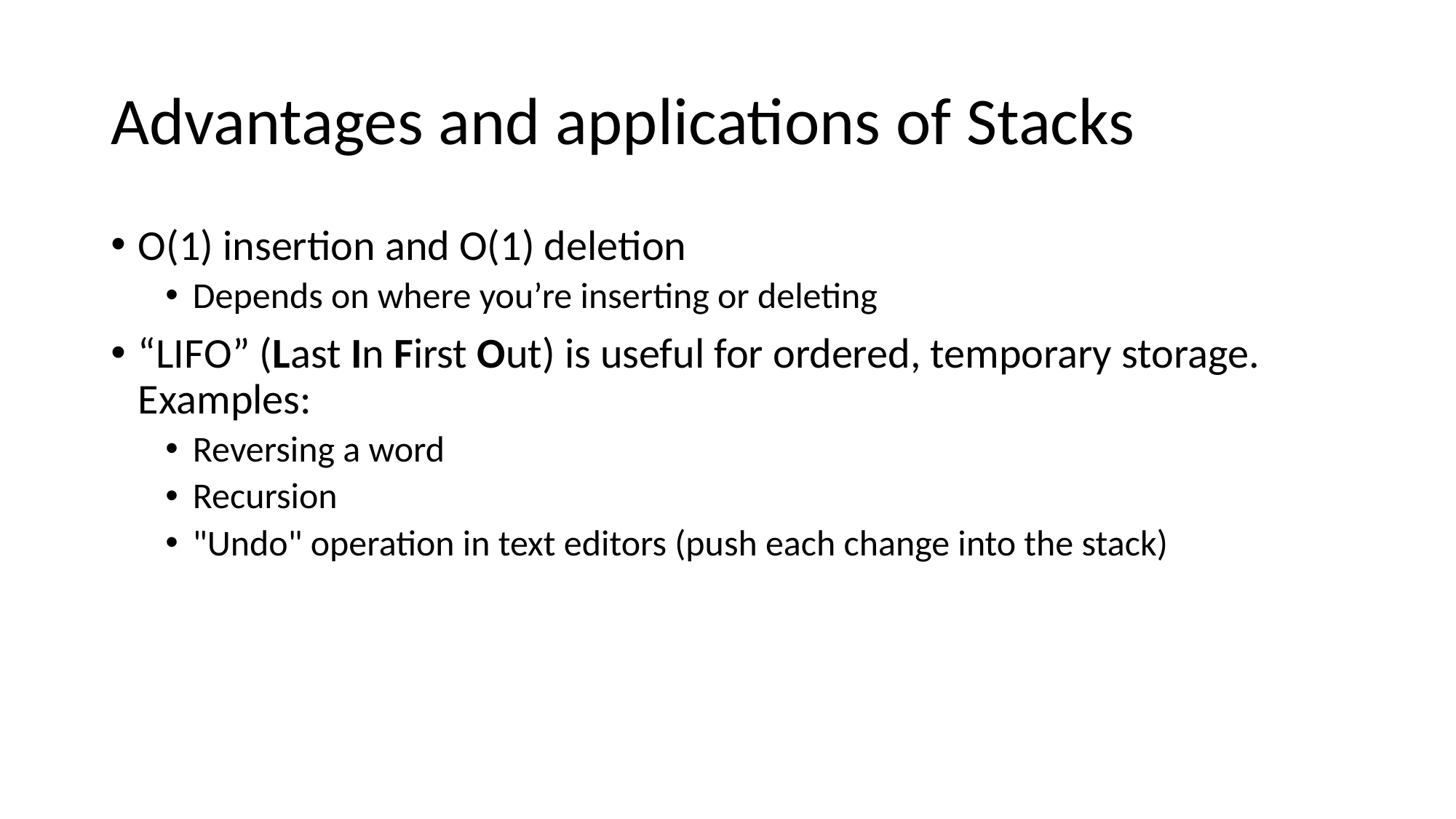

# Advantages and applications of Stacks
O(1) insertion and O(1) deletion
Depends on where you’re inserting or deleting
“LIFO” (Last In First Out) is useful for ordered, temporary storage. Examples:
Reversing a word
Recursion
"Undo" operation in text editors (push each change into the stack)